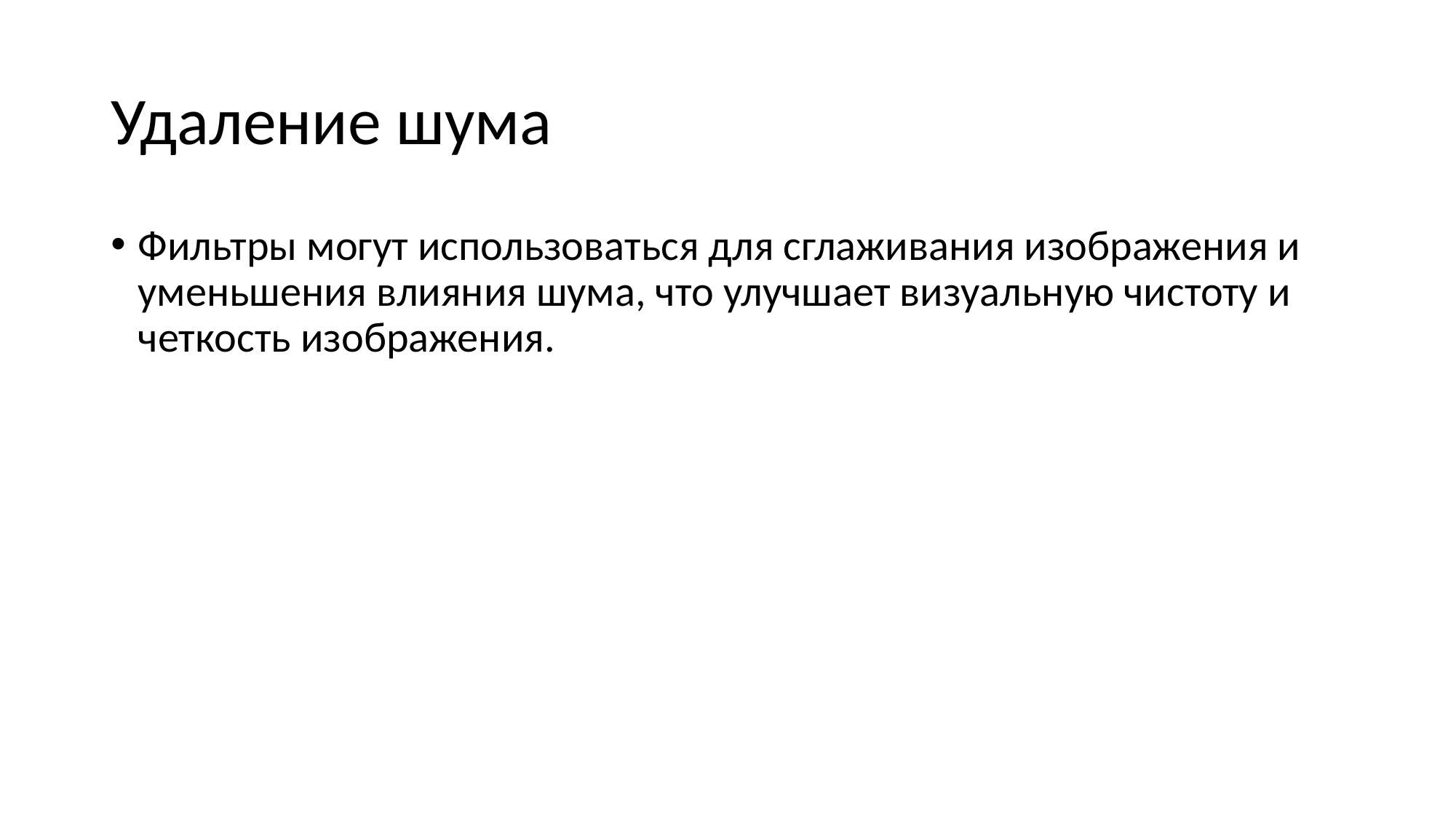

# Удаление шума
Фильтры могут использоваться для сглаживания изображения и уменьшения влияния шума, что улучшает визуальную чистоту и четкость изображения.